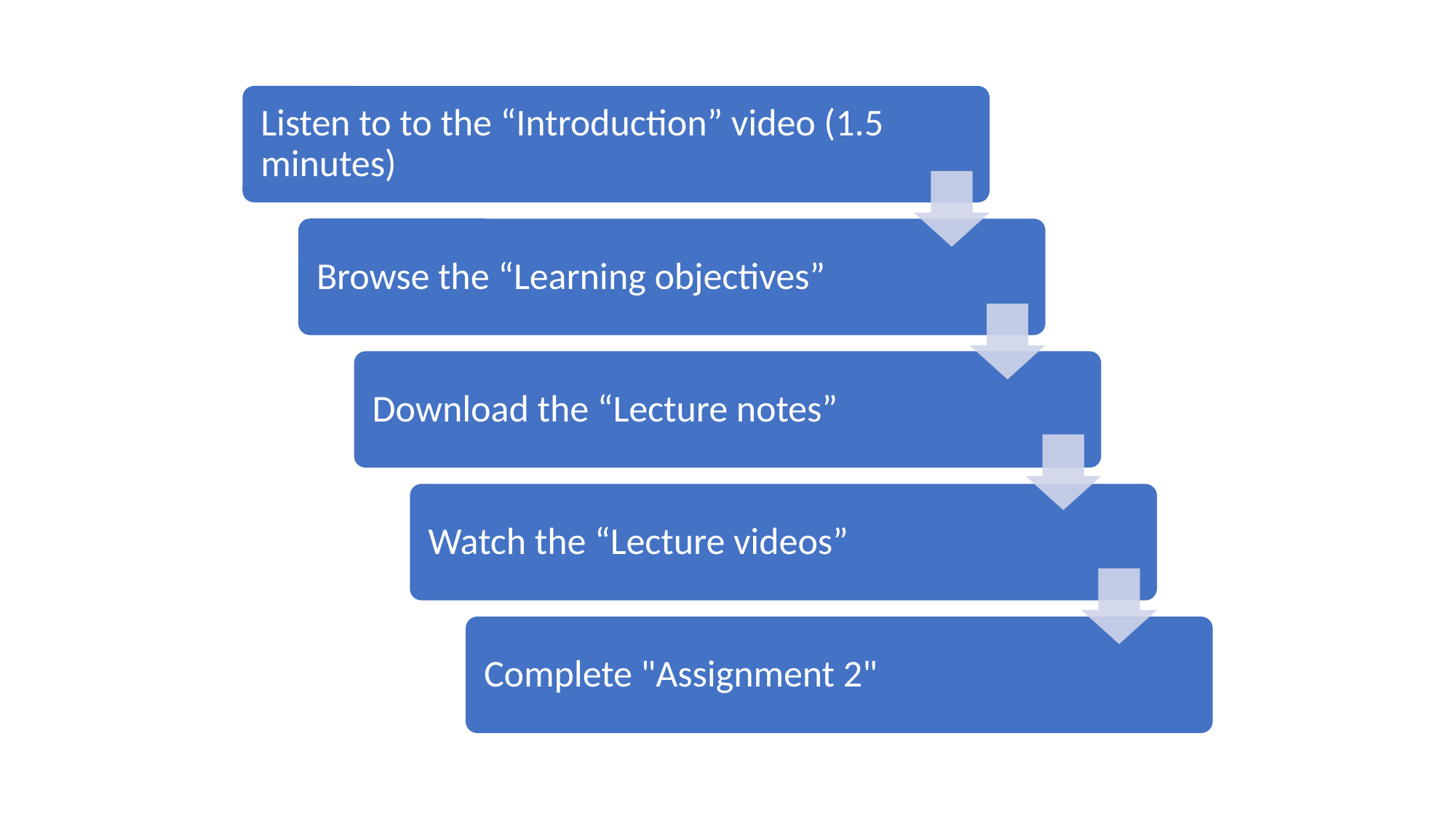

Listen to to the “Introduction” video (1.5 minutes)
Browse the “Learning objectives”
Download the “Lecture notes”
Watch the “Lecture videos”
Complete "Assignment 2"